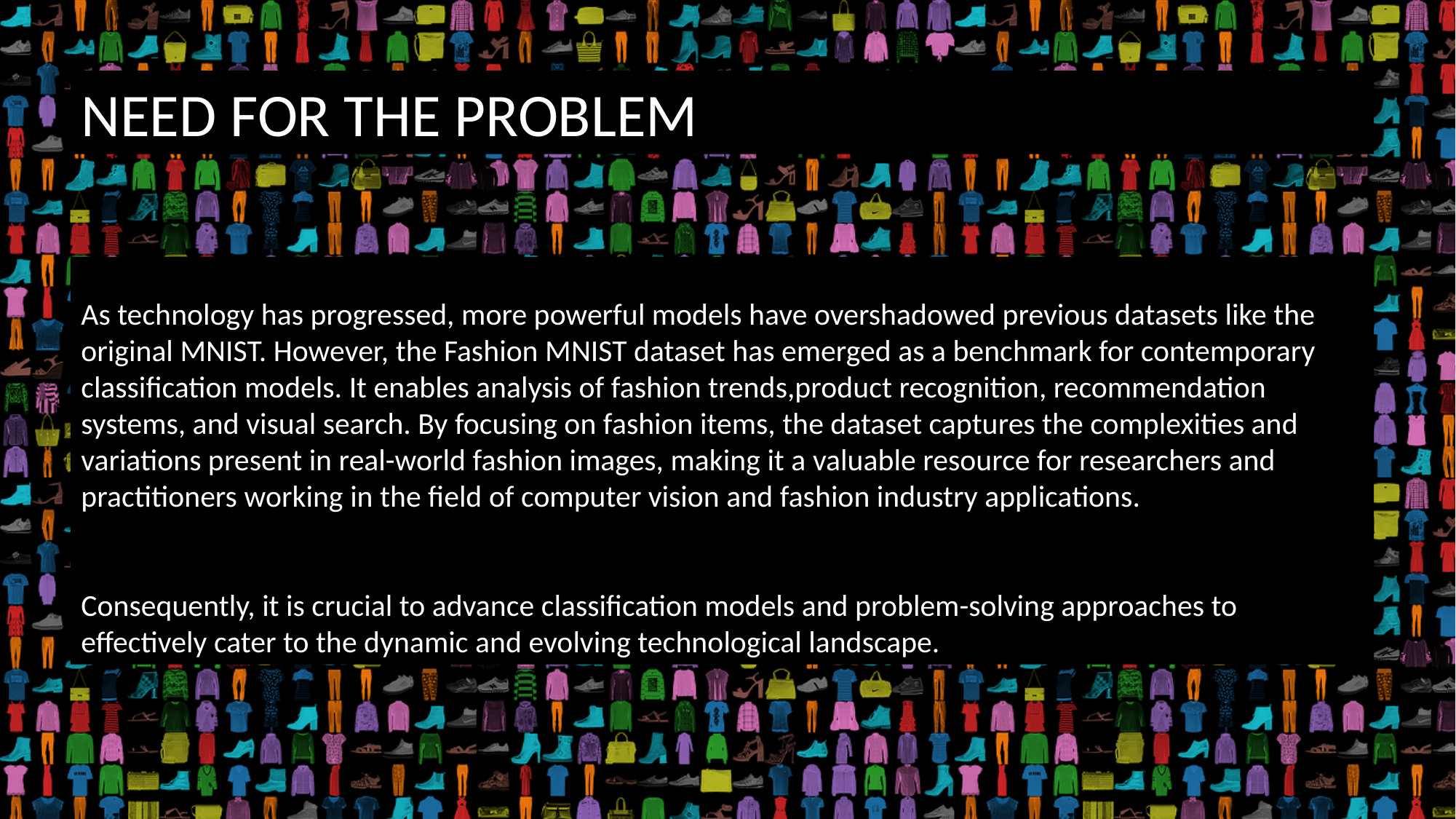

NEED FOR THE PROBLEM

As technology has progressed, more powerful models have overshadowed previous datasets like the original MNIST. However, the Fashion MNIST dataset has emerged as a benchmark for contemporary classification models. It enables analysis of fashion trends,product recognition, recommendation systems, and visual search. By focusing on fashion items, the dataset captures the complexities and variations present in real-world fashion images, making it a valuable resource for researchers and practitioners working in the field of computer vision and fashion industry applications.

Consequently, it is crucial to advance classification models and problem-solving approaches to effectively cater to the dynamic and evolving technological landscape.